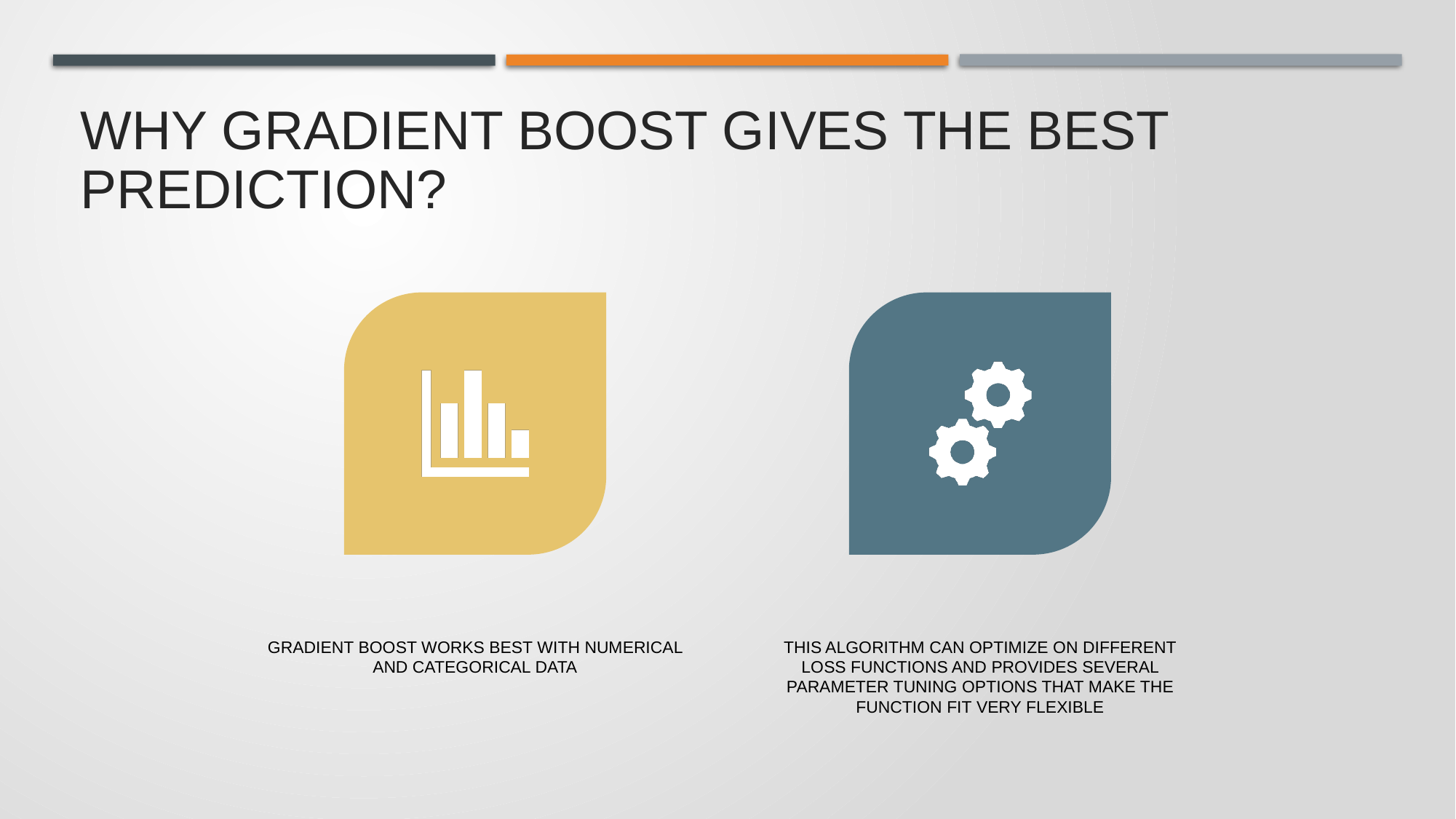

# Why Gradient Boost Gives the best prediction?
Gradient Boost works best with Numerical and Categorical Data
This algorithm can optimize on different loss functions and provides several parameter tuning options that make the function fit very flexible